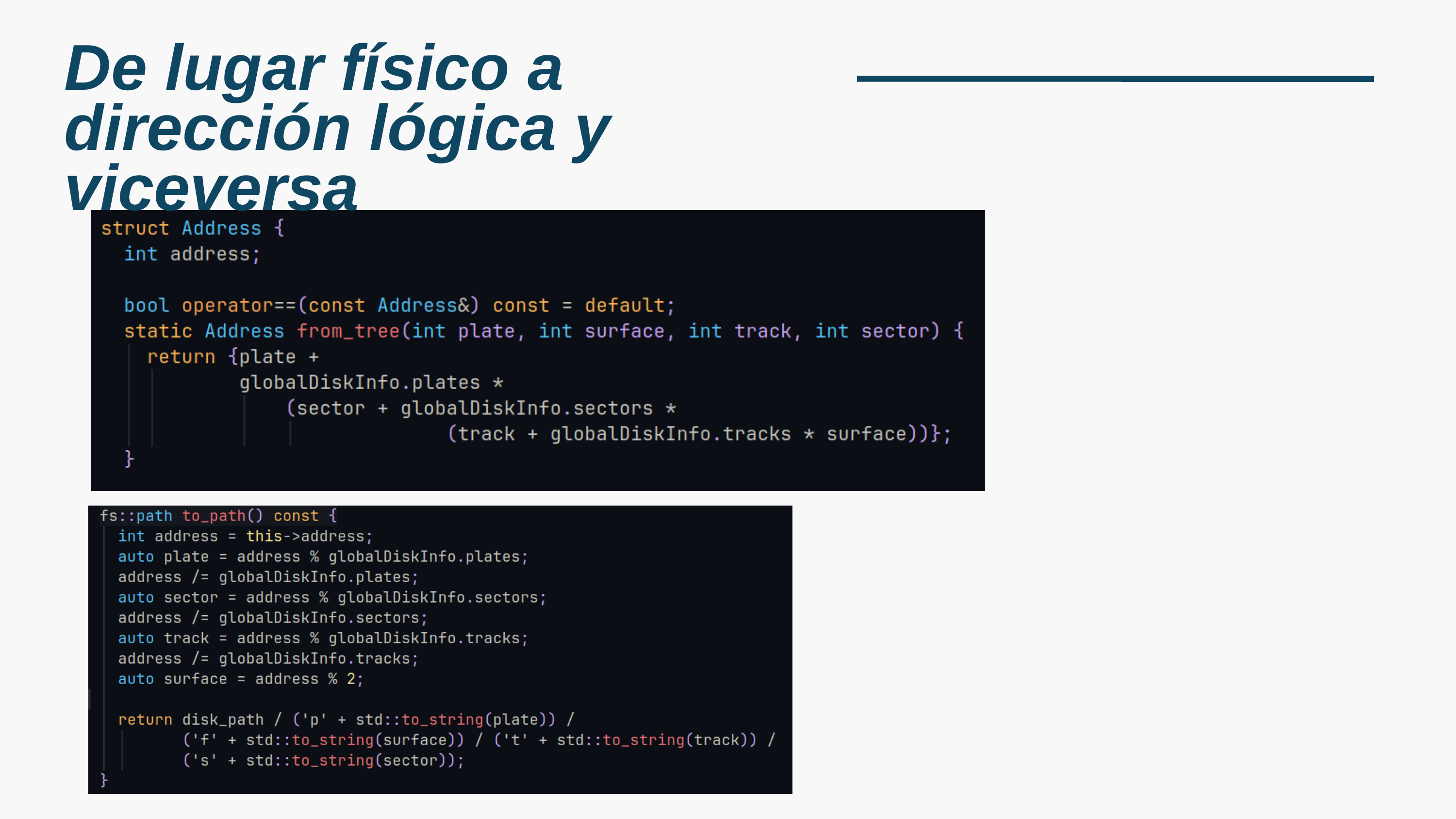

De lugar físico a dirección lógica y viceversa